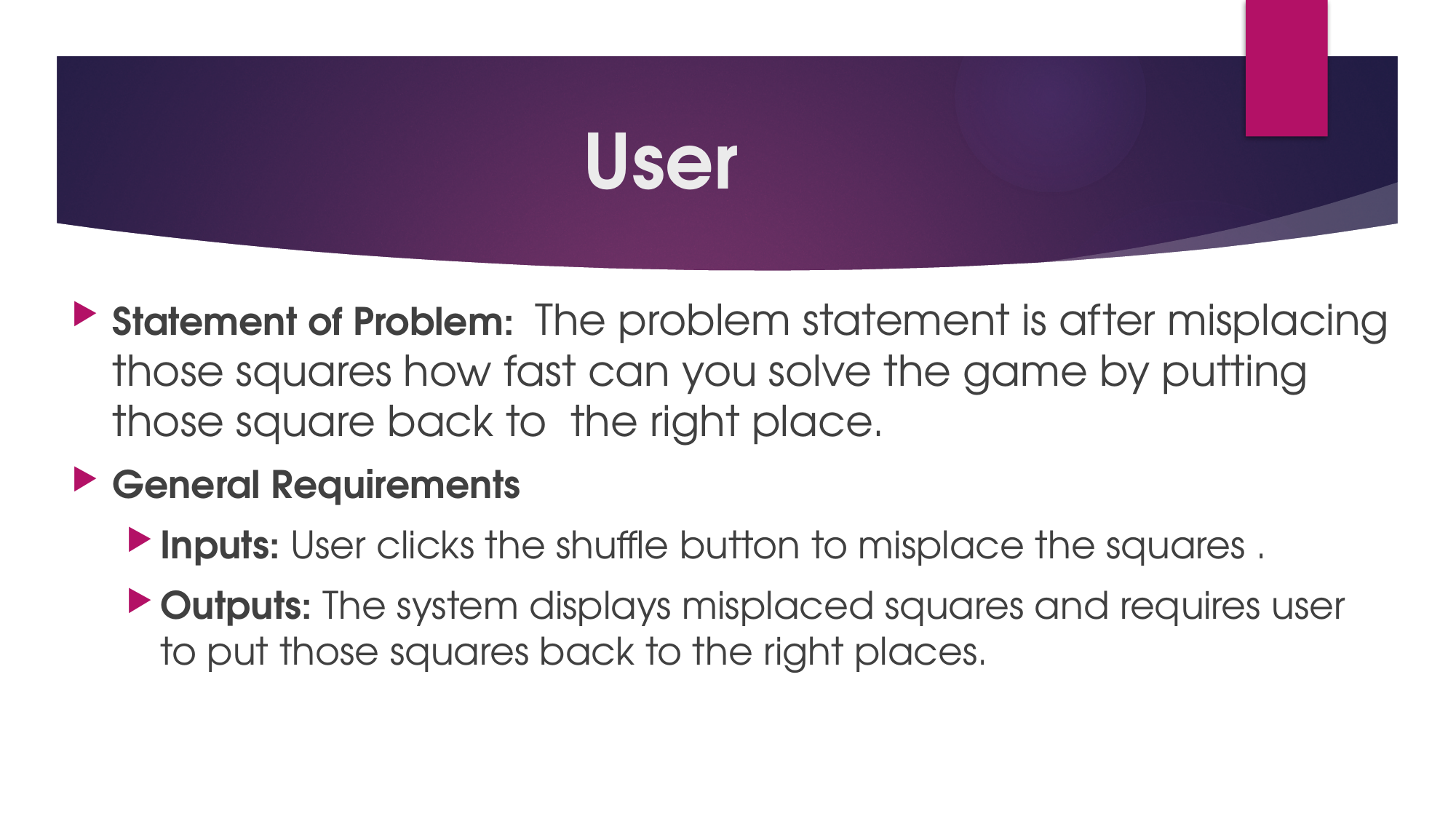

# User
Statement of Problem:  The problem statement is after misplacing those squares how fast can you solve the game by putting those square back to  the right place.
General Requirements
Inputs: User clicks the shuffle button to misplace the squares .
Outputs: The system displays misplaced squares and requires user to put those squares back to the right places.